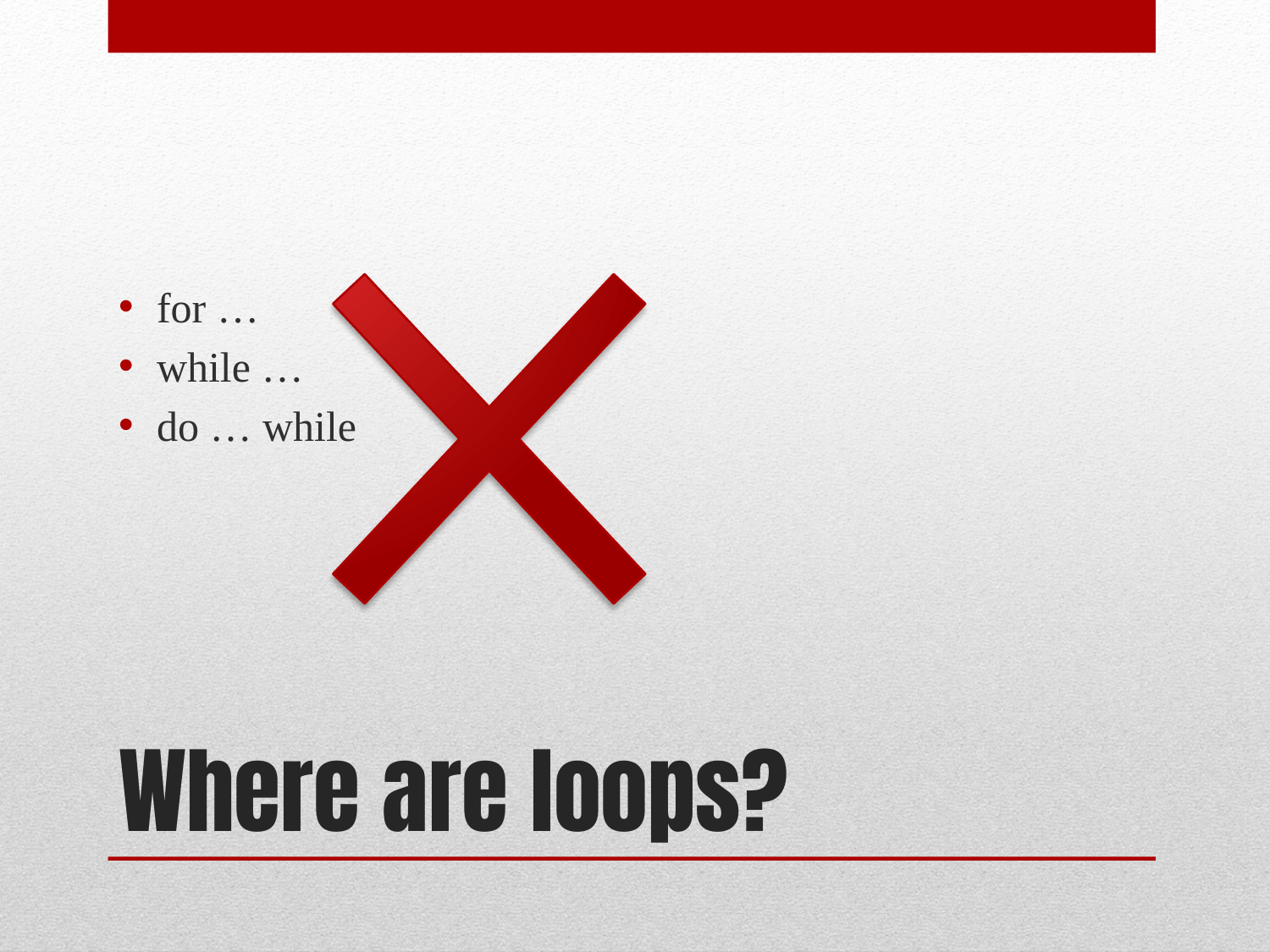

for …
while …
do … while

# Where are loops?